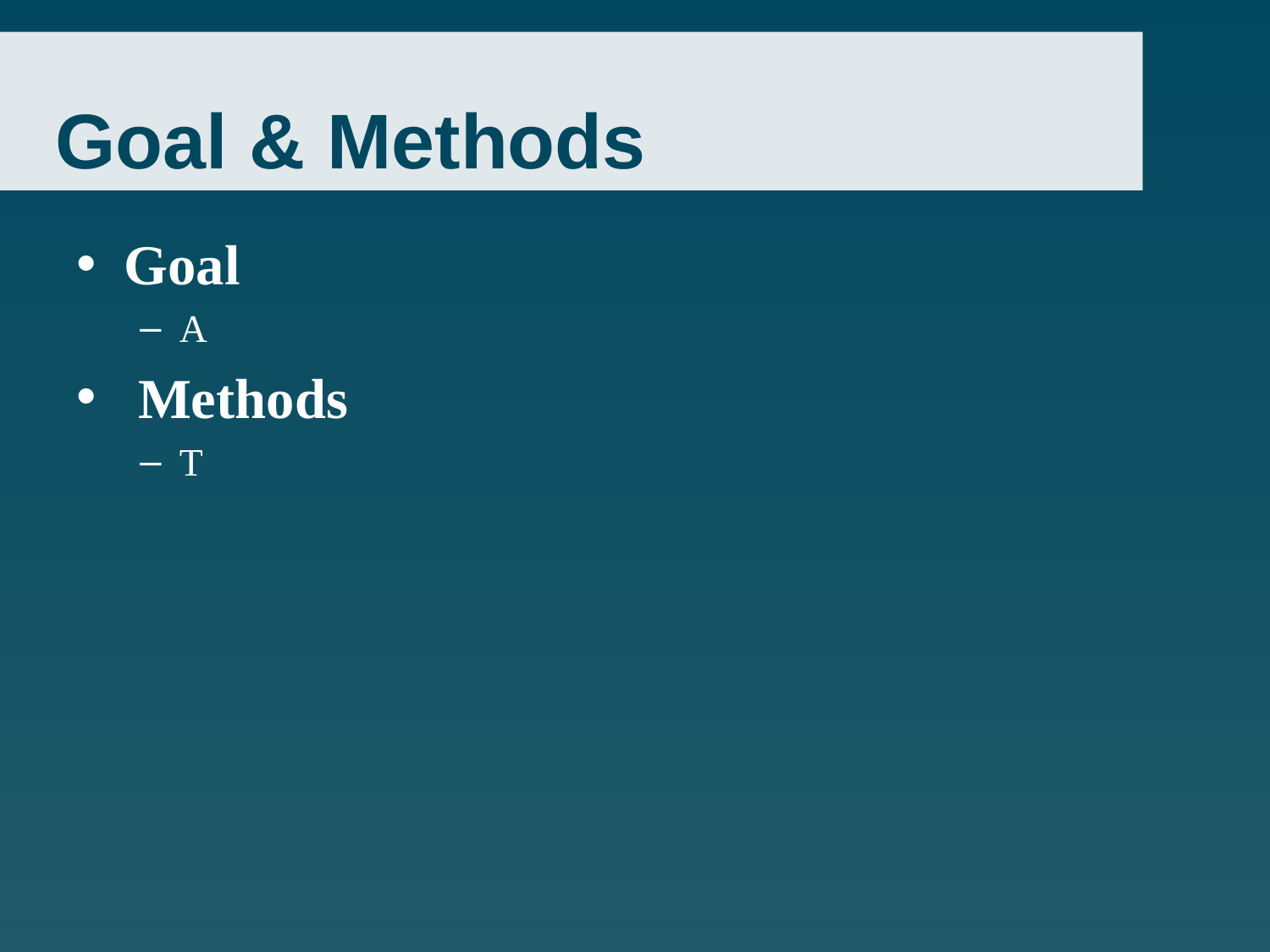

# Goal & Methods
Goal
A
 Methods
T